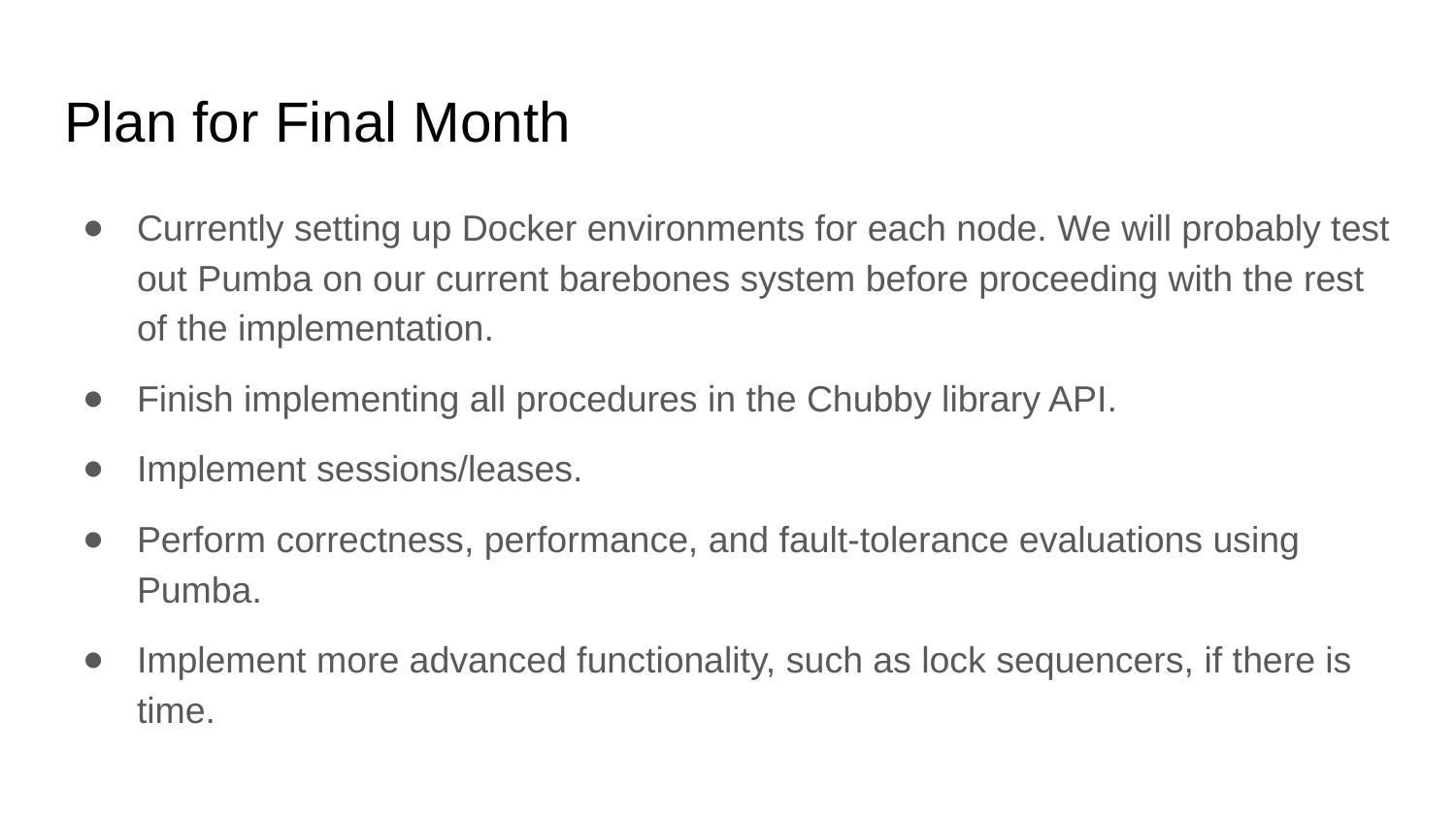

# Plan for Final Month
Currently setting up Docker environments for each node. We will probably test out Pumba on our current barebones system before proceeding with the rest of the implementation.
Finish implementing all procedures in the Chubby library API.
Implement sessions/leases.
Perform correctness, performance, and fault-tolerance evaluations using Pumba.
Implement more advanced functionality, such as lock sequencers, if there is time.